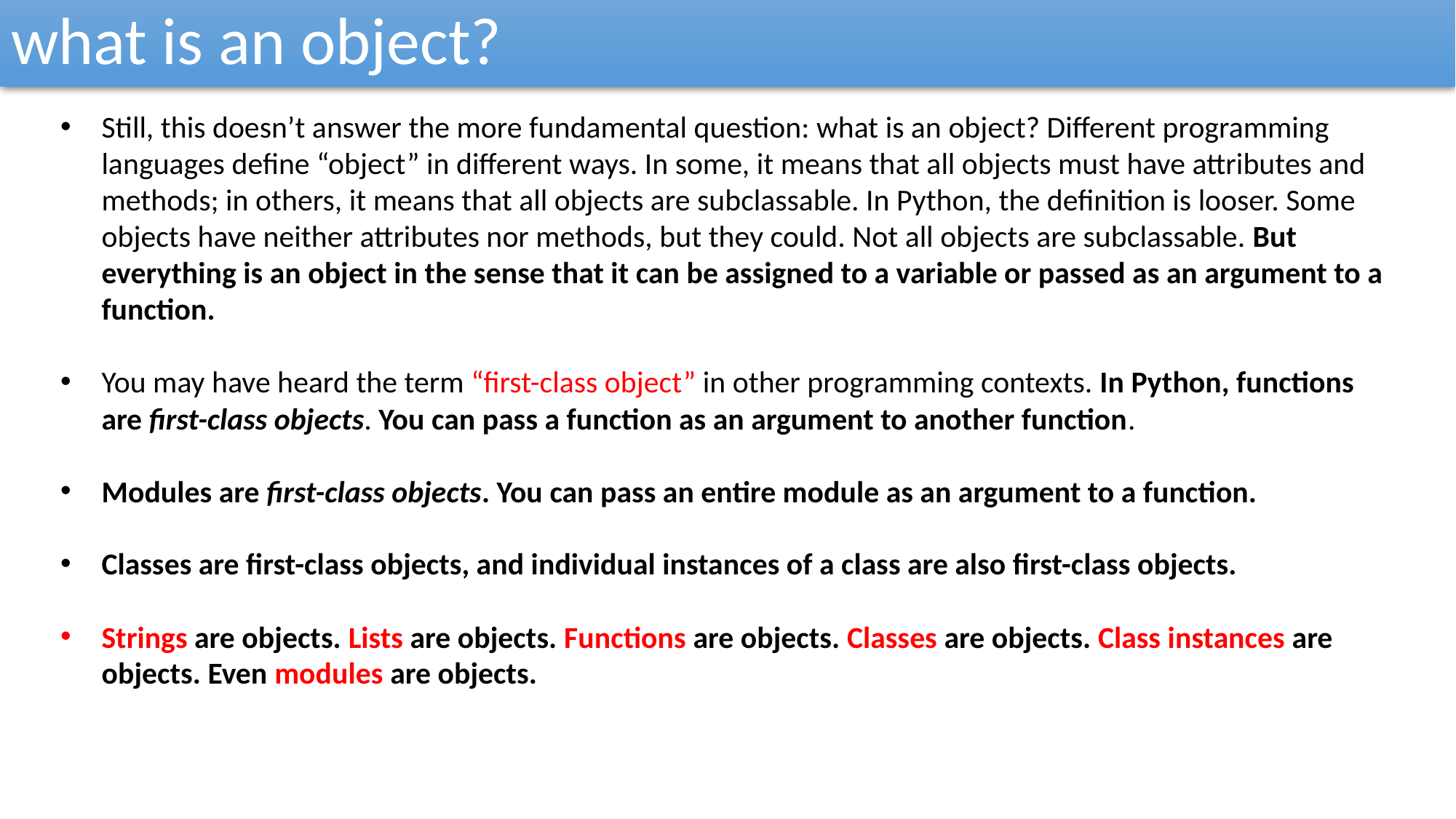

what is an object?
Still, this doesn’t answer the more fundamental question: what is an object? Different programming languages define “object” in different ways. In some, it means that all objects must have attributes and methods; in others, it means that all objects are subclassable. In Python, the definition is looser. Some objects have neither attributes nor methods, but they could. Not all objects are subclassable. But everything is an object in the sense that it can be assigned to a variable or passed as an argument to a function.

You may have heard the term “first-class object” in other programming contexts. In Python, functions are first-class objects. You can pass a function as an argument to another function.

Modules are first-class objects. You can pass an entire module as an argument to a function.

Classes are first-class objects, and individual instances of a class are also first-class objects.

Strings are objects. Lists are objects. Functions are objects. Classes are objects. Class instances are objects. Even modules are objects.